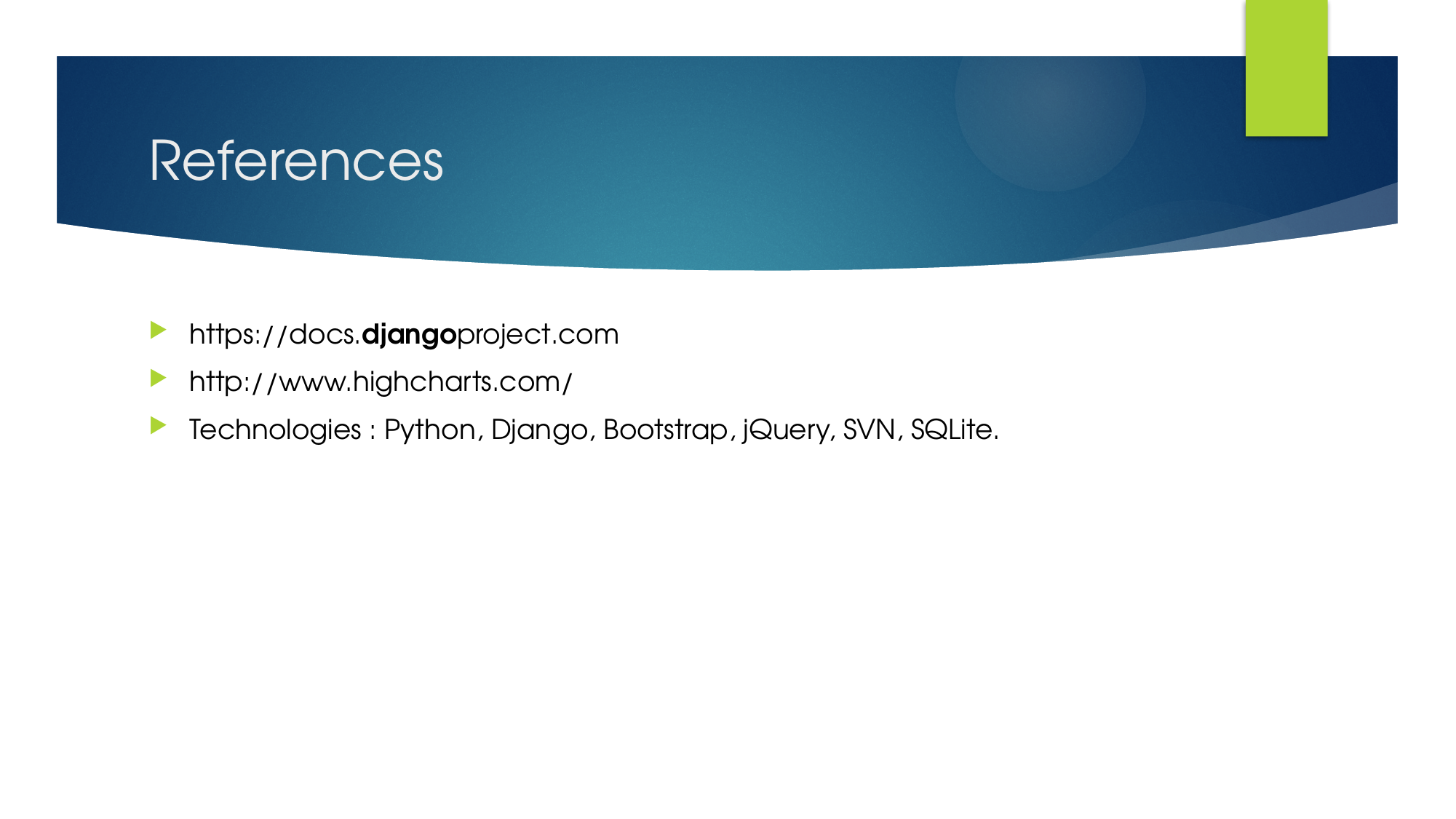

# References
https://docs.djangoproject.com
http://www.highcharts.com/
Technologies : Python, Django, Bootstrap, jQuery, SVN, SQLite.